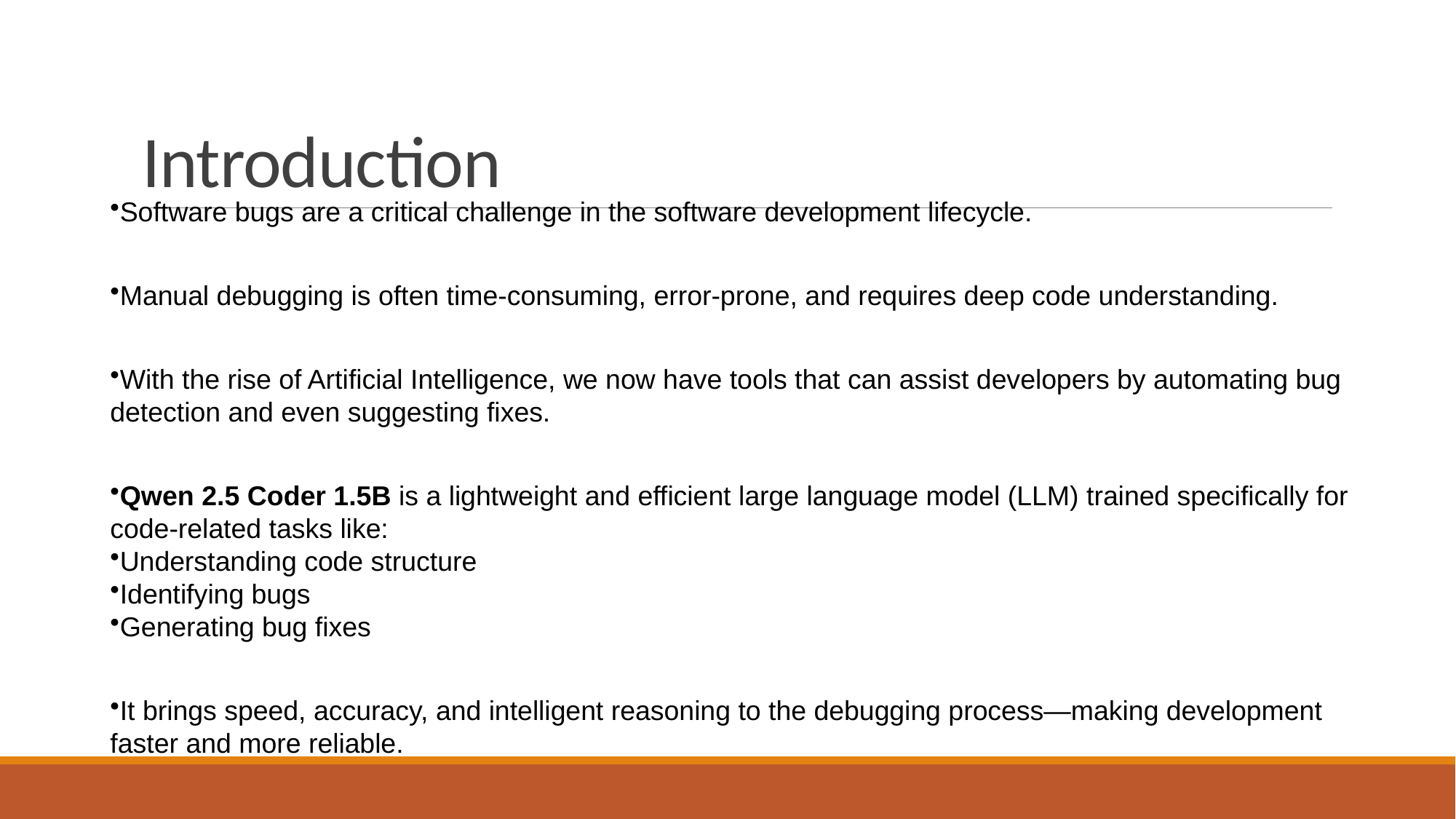

# Introduction
Software bugs are a critical challenge in the software development lifecycle.

Manual debugging is often time-consuming, error-prone, and requires deep code understanding.

With the rise of Artificial Intelligence, we now have tools that can assist developers by automating bug detection and even suggesting fixes.

Qwen 2.5 Coder 1.5B is a lightweight and efficient large language model (LLM) trained specifically for code-related tasks like:
Understanding code structure
Identifying bugs
Generating bug fixes

It brings speed, accuracy, and intelligent reasoning to the debugging process—making development faster and more reliable.